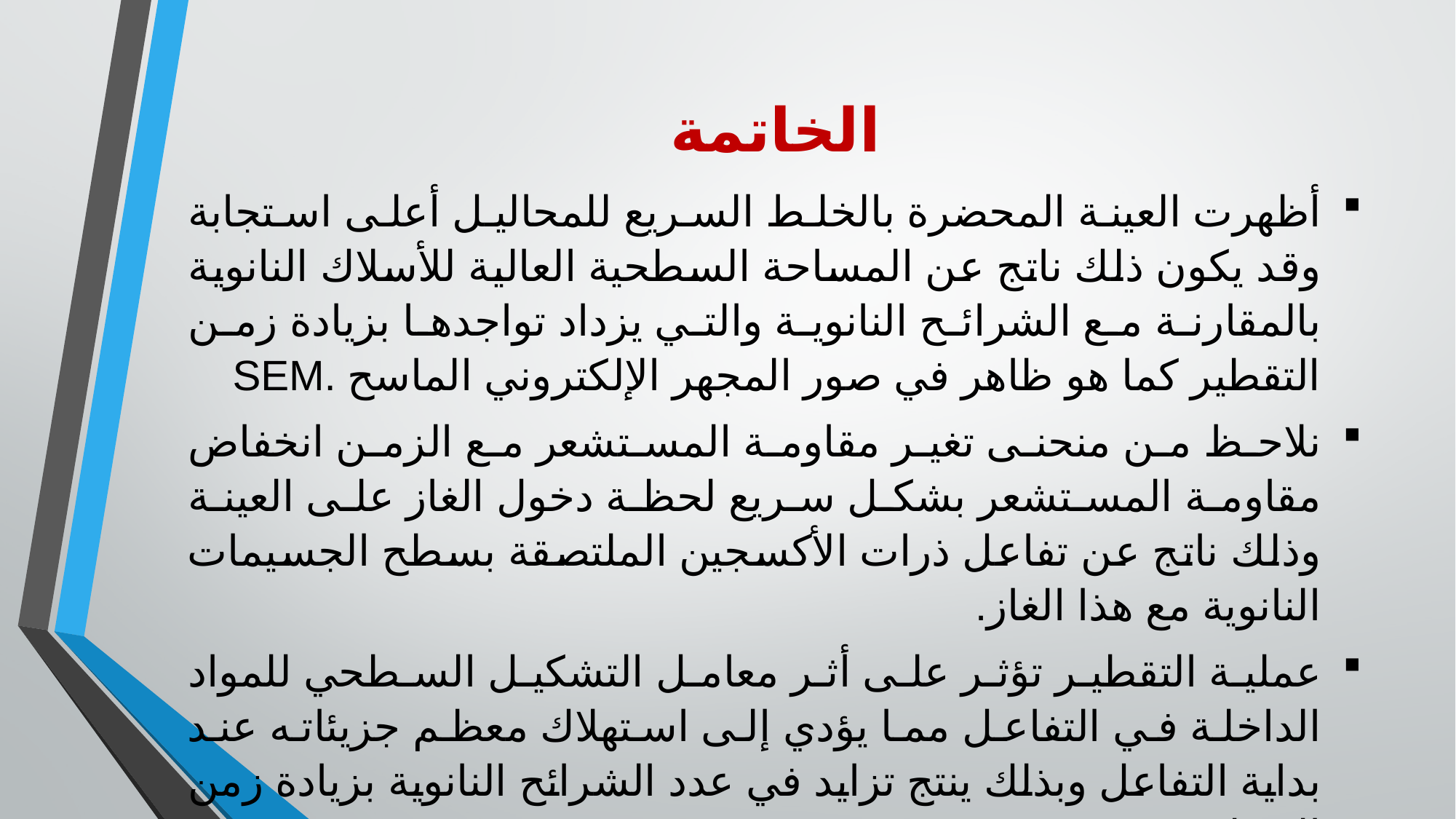

# الخاتمة
أظهرت العينة المحضرة بالخلط السريع للمحاليل أعلى استجابة وقد يكون ذلك ناتج عن المساحة السطحية العالية للأسلاك النانوية بالمقارنة مع الشرائح النانوية والتي يزداد تواجدها بزيادة زمن التقطير كما هو ظاهر في صور المجهر الإلكتروني الماسح .SEM
نلاحظ من منحنى تغير مقاومة المستشعر مع الزمن انخفاض مقاومة المستشعر بشكل سريع لحظة دخول الغاز على العينة وذلك ناتج عن تفاعل ذرات الأكسجين الملتصقة بسطح الجسيمات النانوية مع هذا الغاز.
عملية التقطير تؤثر على أثر معامل التشكيل السطحي للمواد الداخلة في التفاعل مما يؤدي إلى استهلاك معظم جزيئاته عند بداية التفاعل وبذلك ينتج تزايد في عدد الشرائح النانوية بزيادة زمن التقطير.